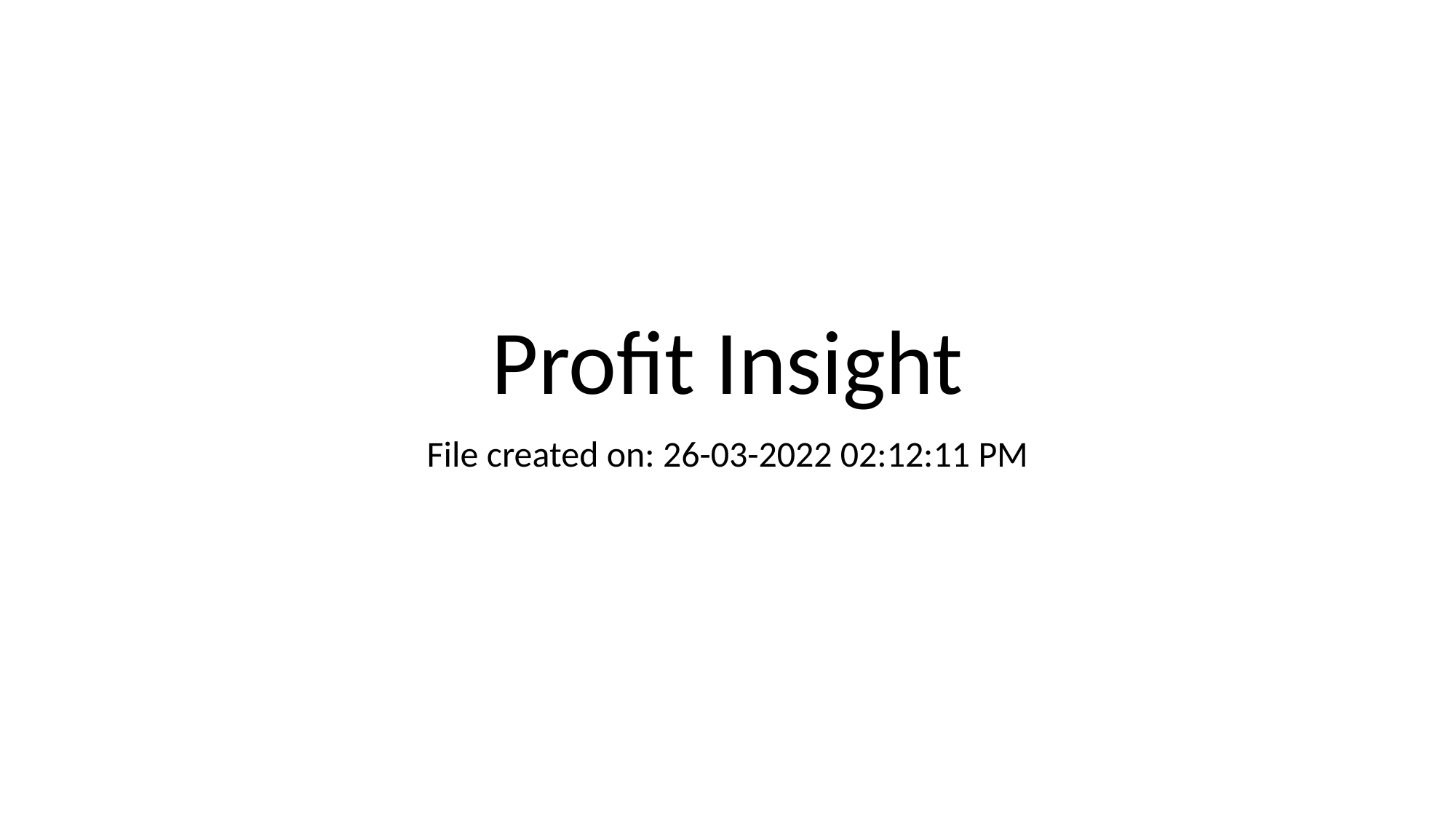

# Profit Insight
File created on: 26-03-2022 02:12:11 PM